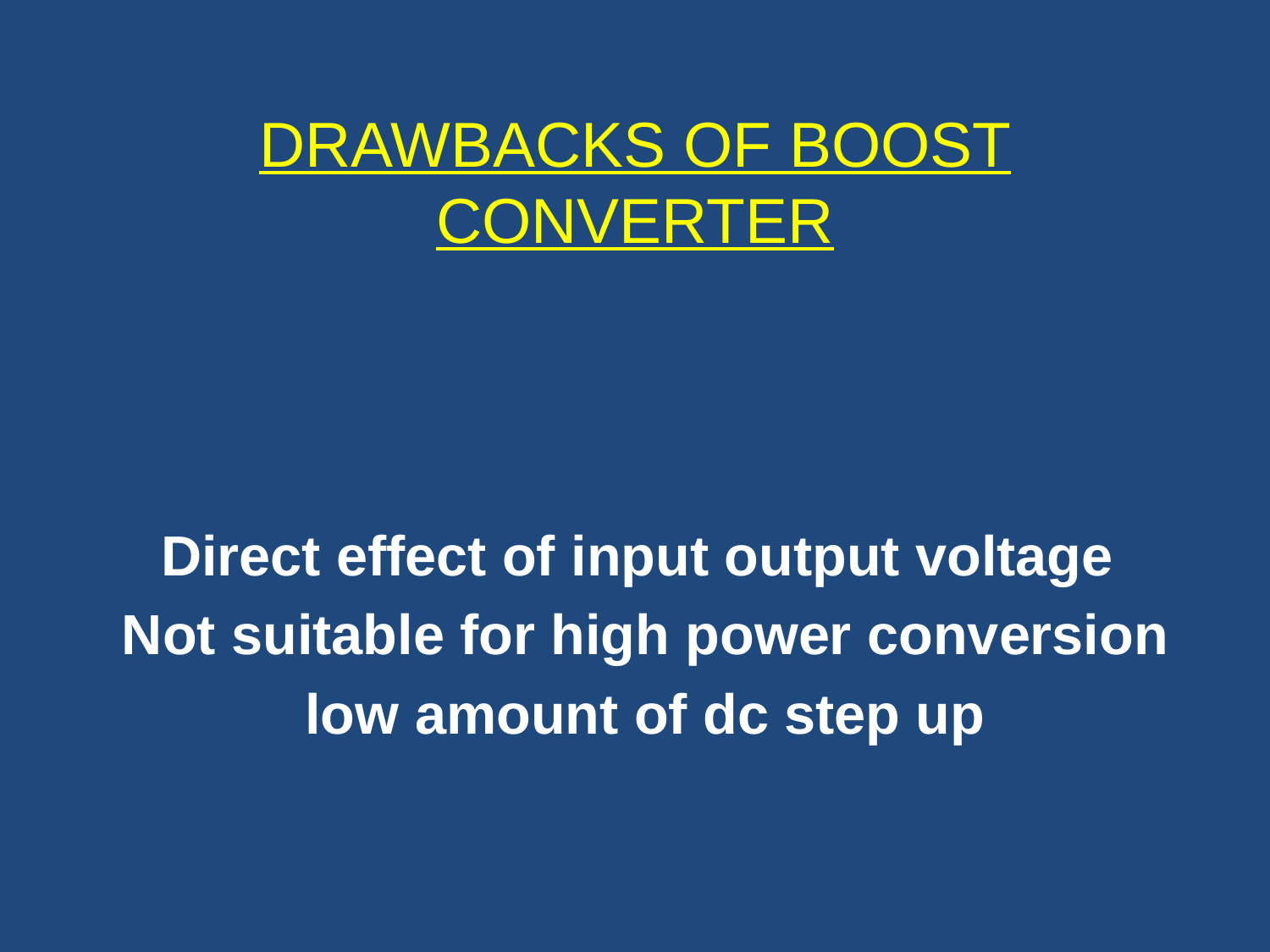

# DRAWBACKS OF BOOST CONVERTER

Direct effect of input output voltage
Not suitable for high power conversion
low amount of dc step up